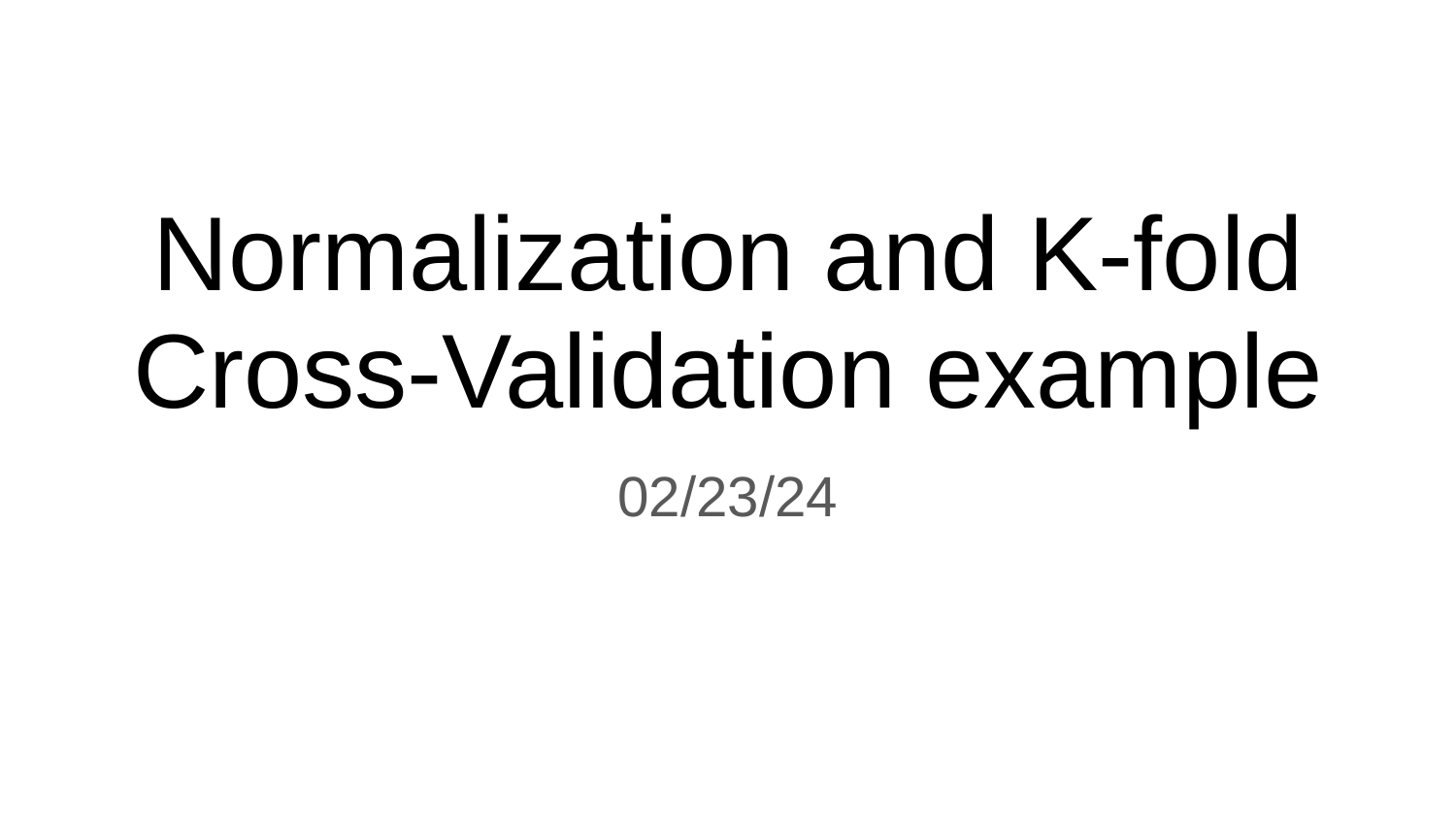

# Normalization and K-fold Cross-Validation example
02/23/24